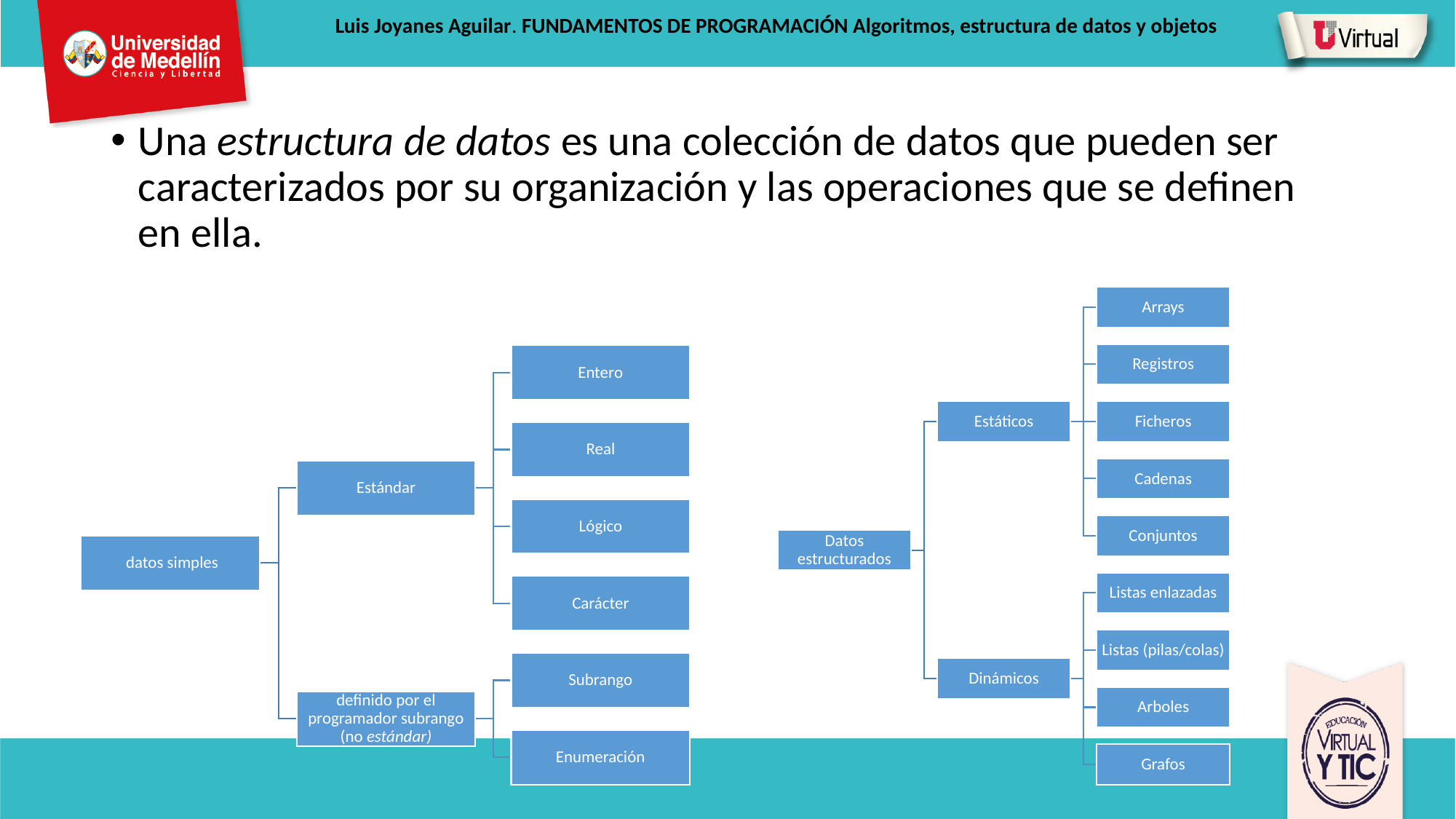

Luis Joyanes Aguilar. FUNDAMENTOS DE PROGRAMACIÓN Algoritmos, estructura de datos y objetos
Una estructura de datos es una colección de datos que pueden ser caracterizados por su organización y las operaciones que se definen en ella.
Datos estructurados
Estáticos
Arrays
Registros
Ficheros
Cadenas
Conjuntos
Dinámicos
Listas enlazadas
Listas (pilas/colas)
Arboles
Grafos
 datos simples
Estándar
Entero
Real
Lógico
Carácter
definido por el programador subrango (no estándar)
Subrango
Enumeración